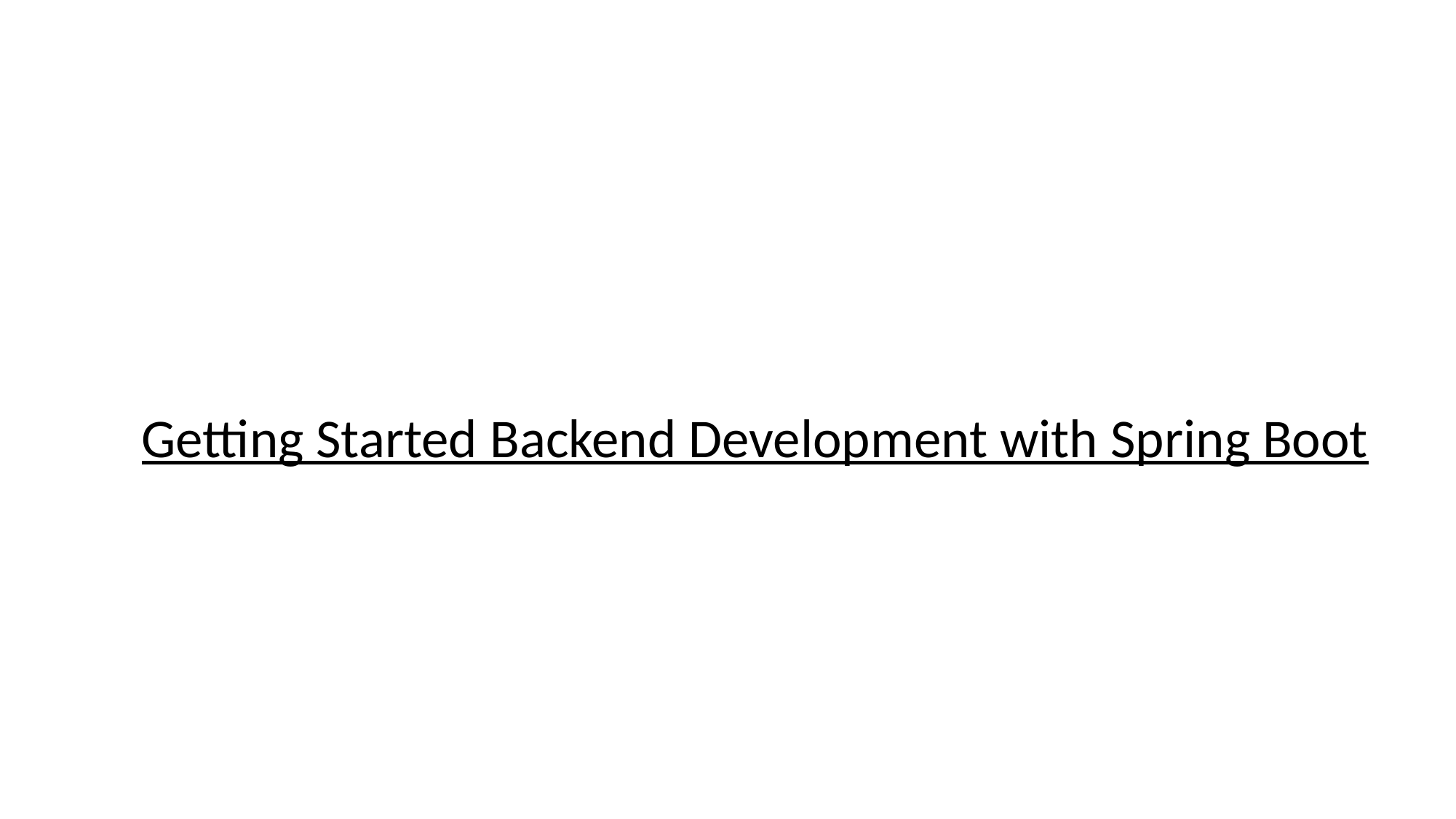

# Getting Started Backend Development with Spring Boot